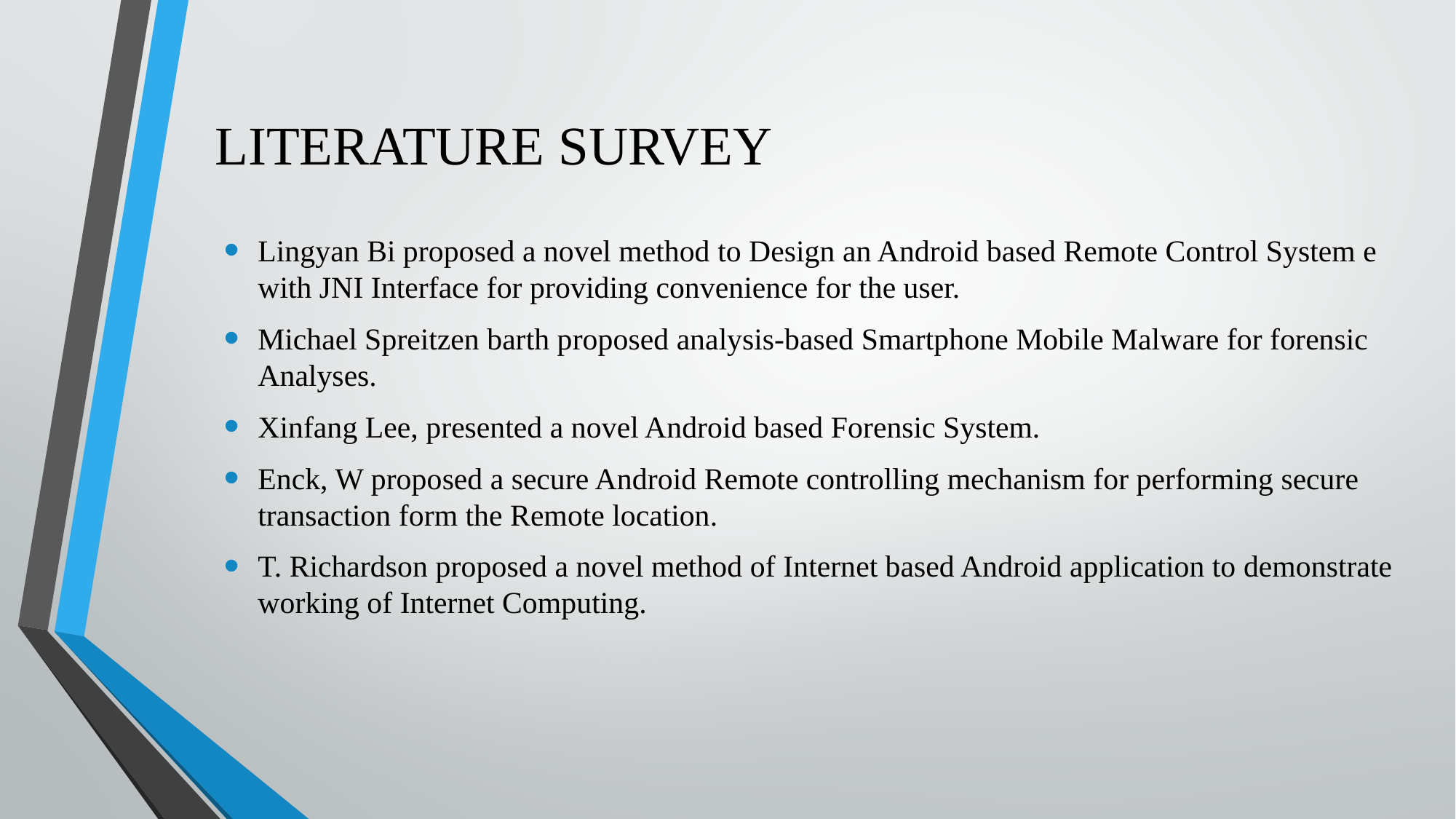

# LITERATURE SURVEY
Lingyan Bi proposed a novel method to Design an Android based Remote Control System e with JNI Interface for providing convenience for the user.
Michael Spreitzen barth proposed analysis-based Smartphone Mobile Malware for forensic Analyses.
Xinfang Lee, presented a novel Android based Forensic System.
Enck, W proposed a secure Android Remote controlling mechanism for performing secure transaction form the Remote location.
T. Richardson proposed a novel method of Internet based Android application to demonstrate working of Internet Computing.